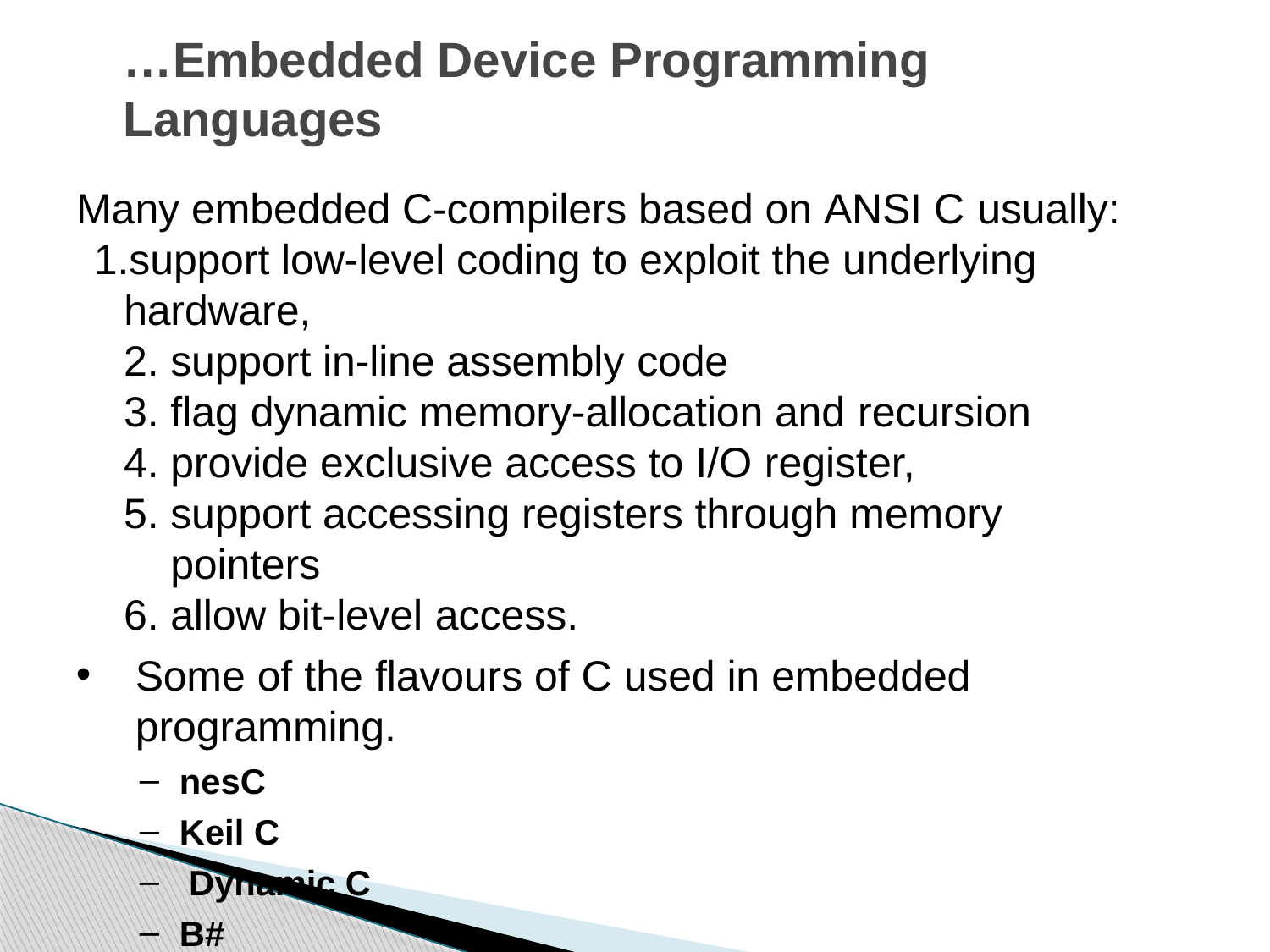

# …Embedded Device Programming Languages
Many embedded C-compilers based on ANSI C usually:
support low-level coding to exploit the underlying  hardware,
support in-line assembly code
flag dynamic memory-allocation and recursion
provide exclusive access to I/O register,
support accessing registers through memory pointers
allow bit-level access.
Some of the flavours of C used in embedded programming.
nesC
Keil C
Dynamic C
B#